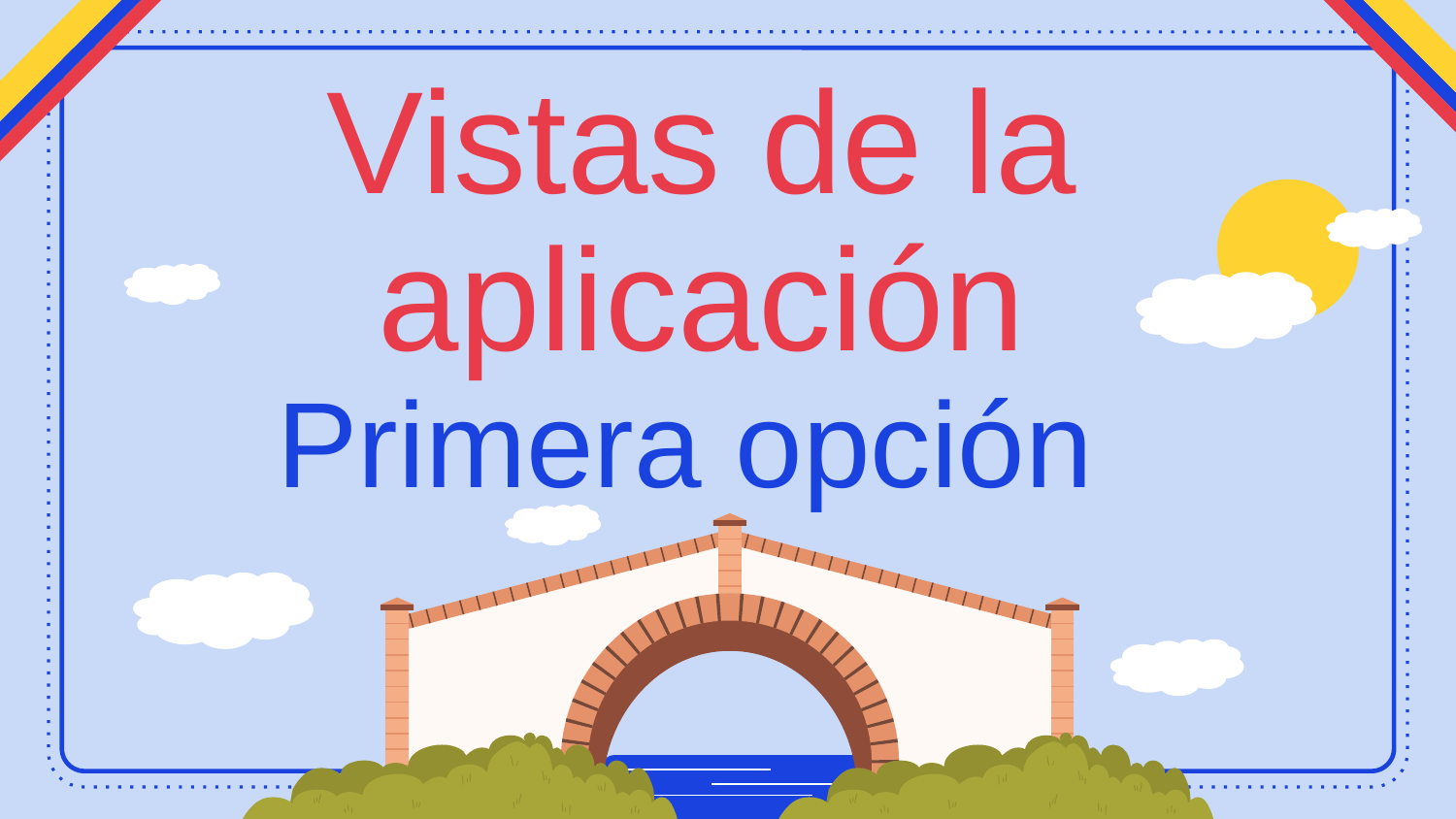

# Vistas de la aplicación Primera opción